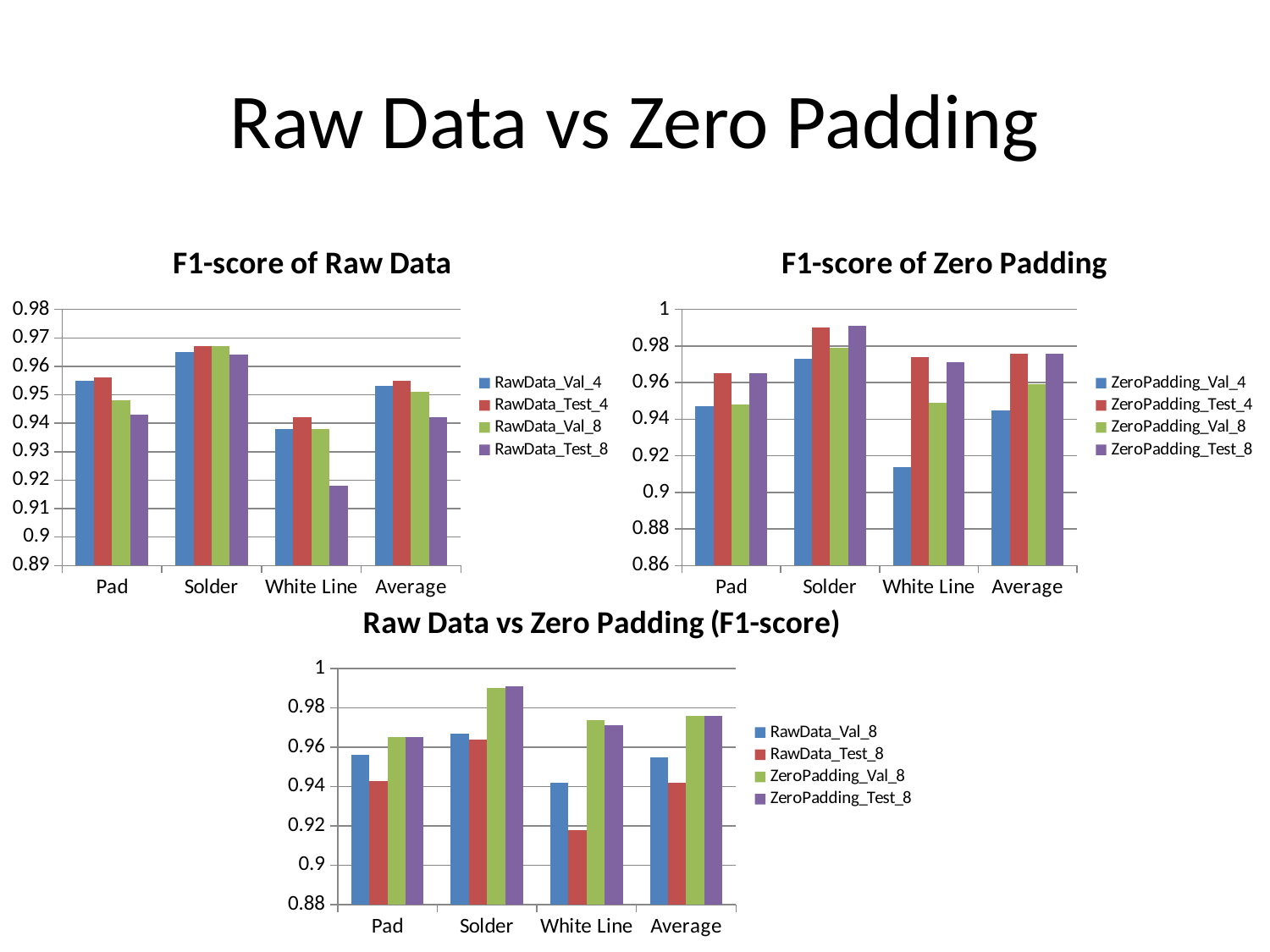

# Raw Data vs Zero Padding

### Chart: F1-score of Raw Data

| Category |  |  |  |  |
|---|---|---|---|---|
| Pad | 0.955 | 0.956 | 0.948 | 0.943 |
| Solder | 0.965 | 0.967 | 0.967 | 0.964 |
| White Line | 0.938 | 0.942 | 0.938 | 0.918 |
| Average | 0.953 | 0.955 | 0.951 | 0.942 |

### Chart: F1-score of Zero Padding

| Category |  |  |  |  |
|---|---|---|---|---|
| Pad | 0.947 | 0.965 | 0.948 | 0.965 |
| Solder | 0.973 | 0.99 | 0.979 | 0.991 |
| White Line | 0.914 | 0.974 | 0.949 | 0.971 |
| Average | 0.945 | 0.976 | 0.959 | 0.976 |

### Chart: Raw Data vs Zero Padding (F1-score)

| Category |  |  |  |  |
|---|---|---|---|---|
| Pad | 0.956 | 0.943 | 0.965 | 0.965 |
| Solder | 0.967 | 0.964 | 0.99 | 0.991 |
| White Line | 0.942 | 0.918 | 0.974 | 0.971 |
| Average | 0.955 | 0.942 | 0.976 | 0.976 |